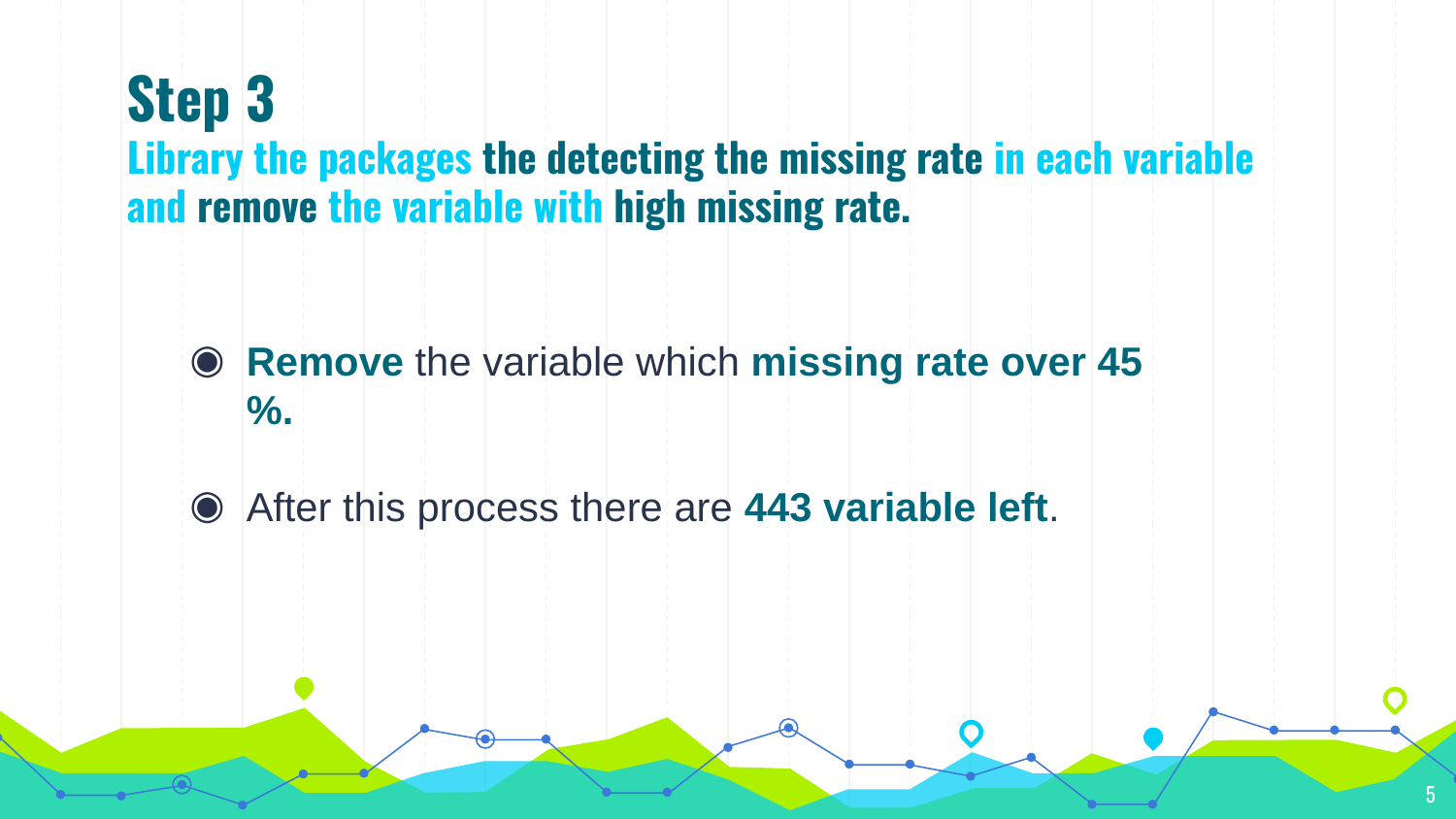

# Step 3 Library the packages the detecting the missing rate in each variable and remove the variable with high missing rate.

Remove the variable which missing rate over 45 %.

After this process there are 443 variable left.

5